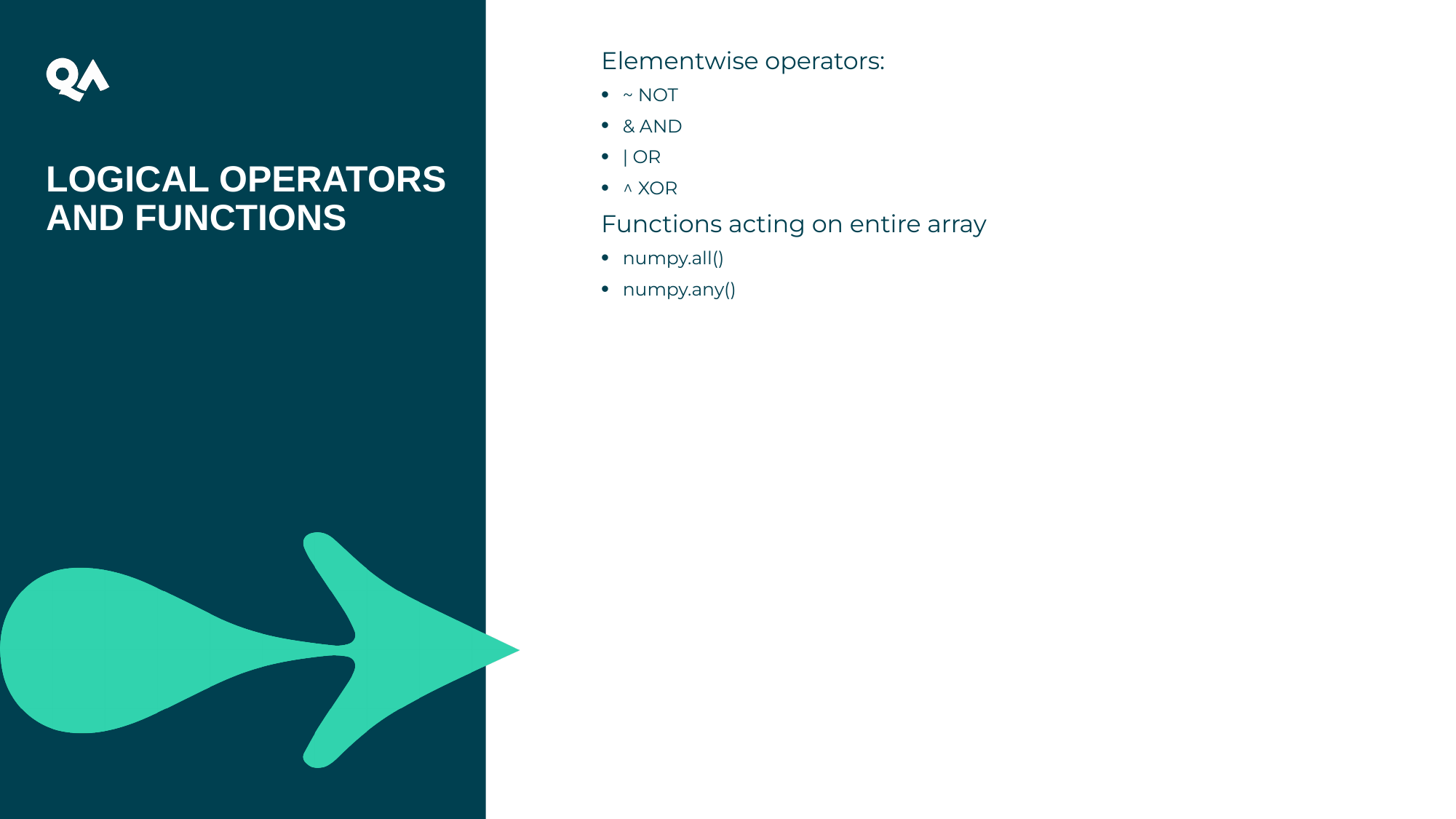

13
Elementwise operators:
~ NOT
& AND
| OR
^ XOR
Functions acting on entire array
numpy.all()
numpy.any()

# Logical Operators and Functions